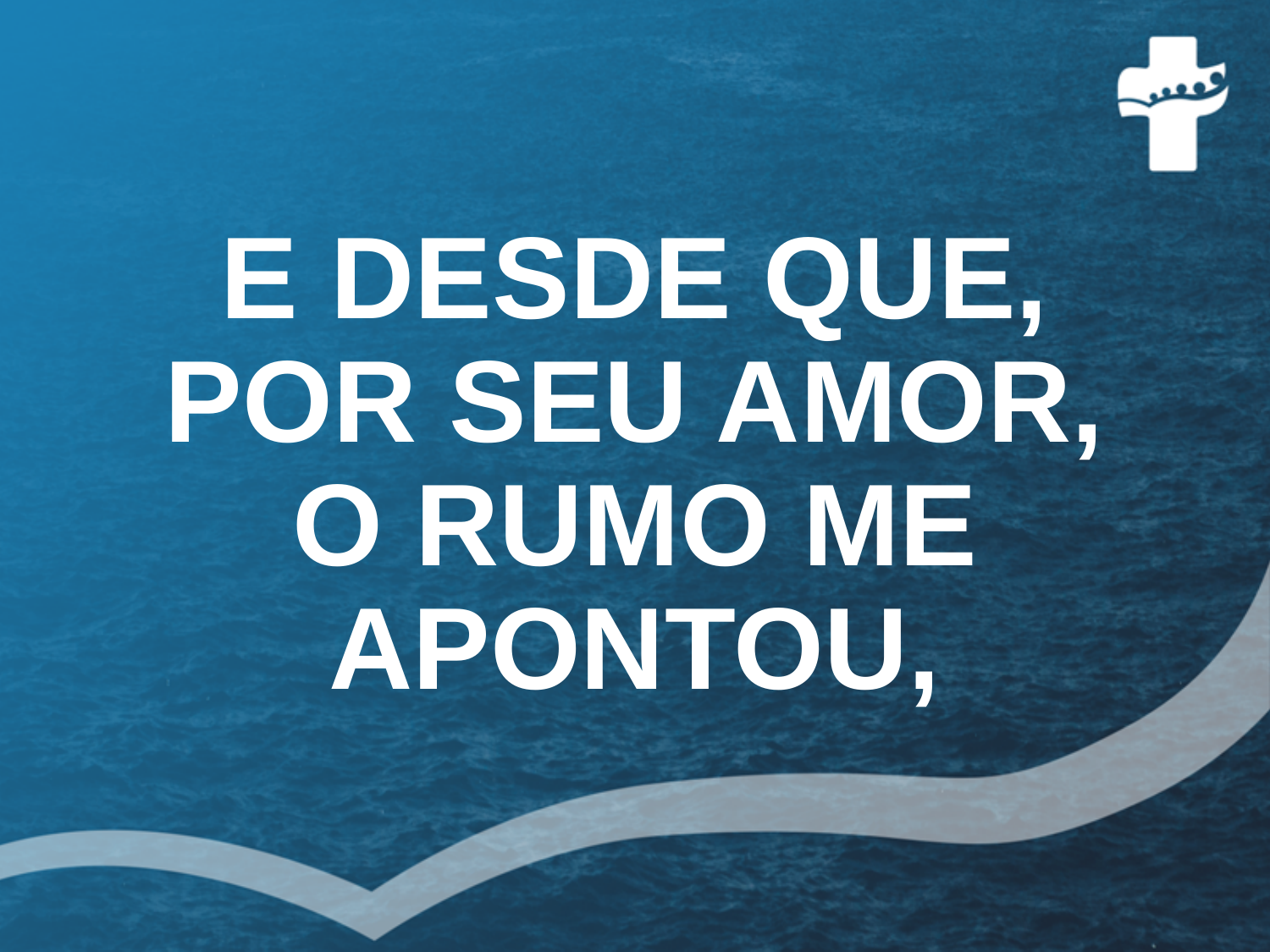

# E DESDE QUE, POR SEU AMOR, O RUMO ME APONTOU,